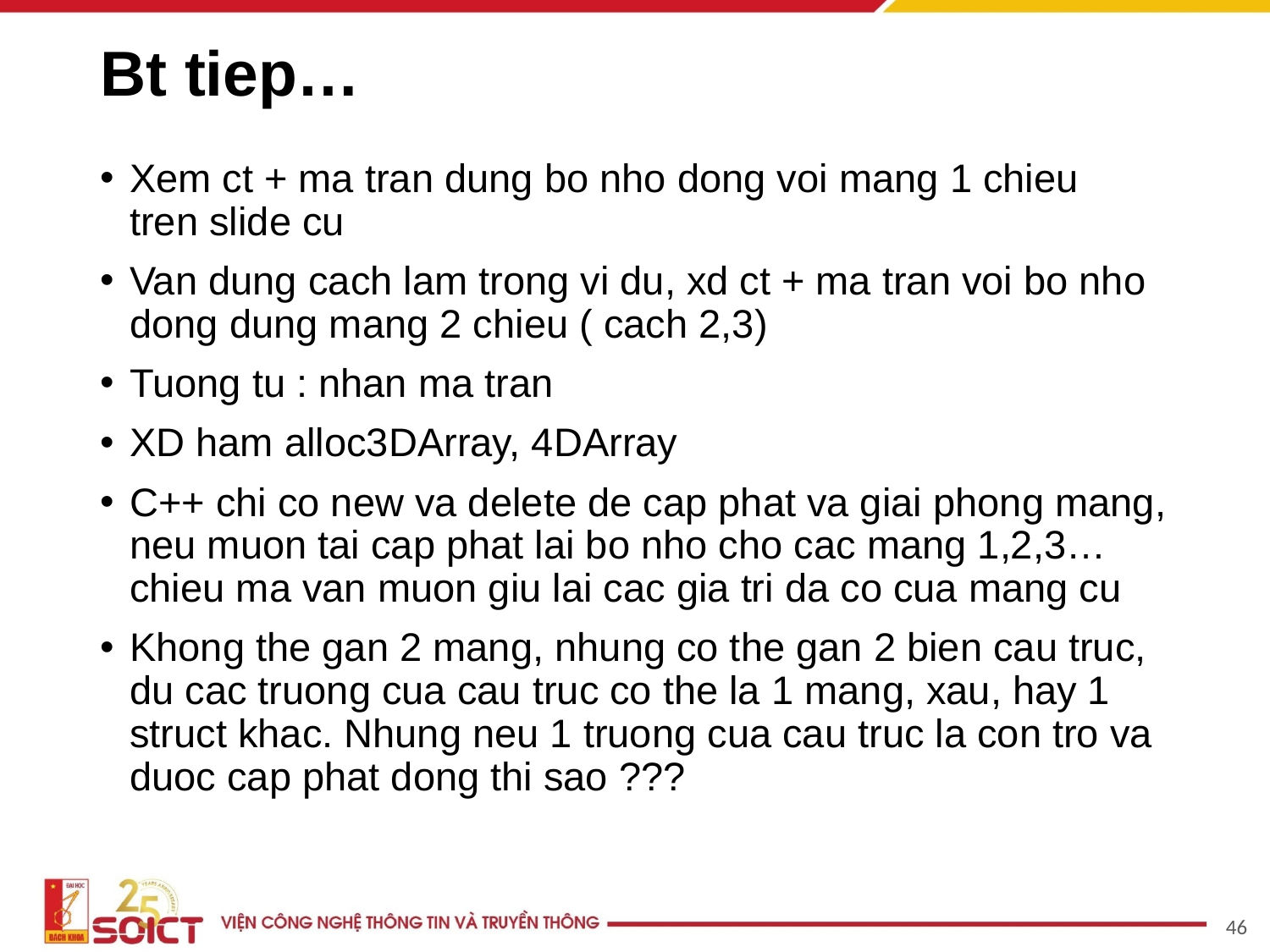

# Bt tiep…
Xem ct + ma tran dung bo nho dong voi mang 1 chieu  tren slide cu
Van dung cach lam trong vi du, xd ct + ma tran voi bo nho dong dung mang 2 chieu ( cach 2,3)
Tuong tu : nhan ma tran
XD ham alloc3DArray, 4DArray
C++ chi co new va delete de cap phat va giai phong mang, neu muon tai cap phat lai bo nho cho cac mang 1,2,3… chieu ma van muon giu lai cac gia tri da co cua mang cu
Khong the gan 2 mang, nhung co the gan 2 bien cau truc, du cac truong cua cau truc co the la 1 mang, xau, hay 1 struct khac. Nhung neu 1 truong cua cau truc la con tro va duoc cap phat dong thi sao ???
46